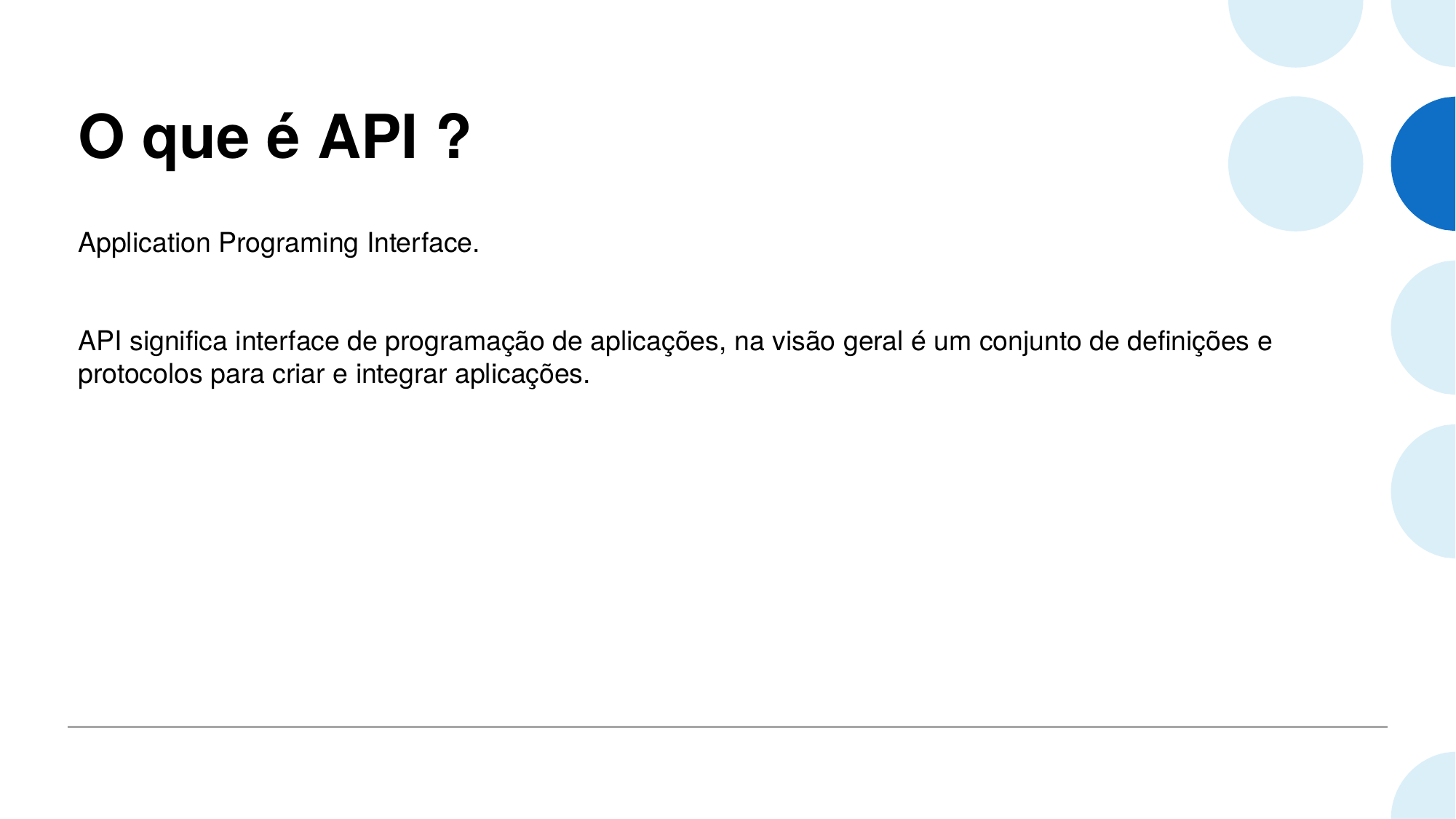

# O que é API ?
Application Programing Interface.

API significa interface de programação de aplicações, na visão geral é um conjunto de definições e protocolos para criar e integrar aplicações.